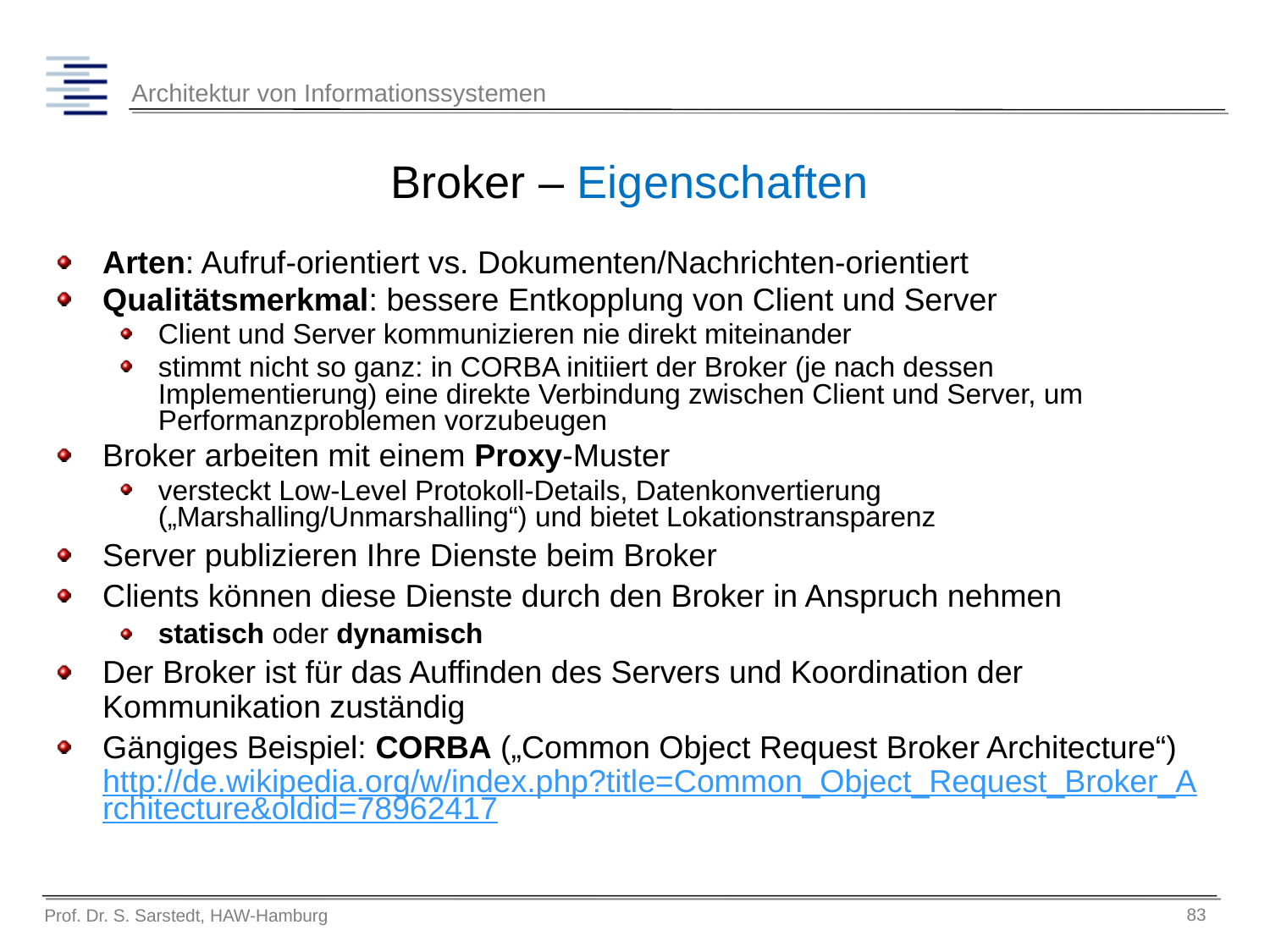

# Broker – Eigenschaften
Arten: Aufruf-orientiert vs. Dokumenten/Nachrichten-orientiert
Qualitätsmerkmal: bessere Entkopplung von Client und Server
Client und Server kommunizieren nie direkt miteinander
stimmt nicht so ganz: in CORBA initiiert der Broker (je nach dessen Implementierung) eine direkte Verbindung zwischen Client und Server, um Performanzproblemen vorzubeugen
Broker arbeiten mit einem Proxy-Muster
versteckt Low-Level Protokoll-Details, Datenkonvertierung („Marshalling/Unmarshalling“) und bietet Lokationstransparenz
Server publizieren Ihre Dienste beim Broker
Clients können diese Dienste durch den Broker in Anspruch nehmen
statisch oder dynamisch
Der Broker ist für das Auffinden des Servers und Koordination der Kommunikation zuständig
Gängiges Beispiel: CORBA („Common Object Request Broker Architecture“)
http://de.wikipedia.org/w/index.php?title=Common_Object_Request_Broker_Architecture&oldid=78962417